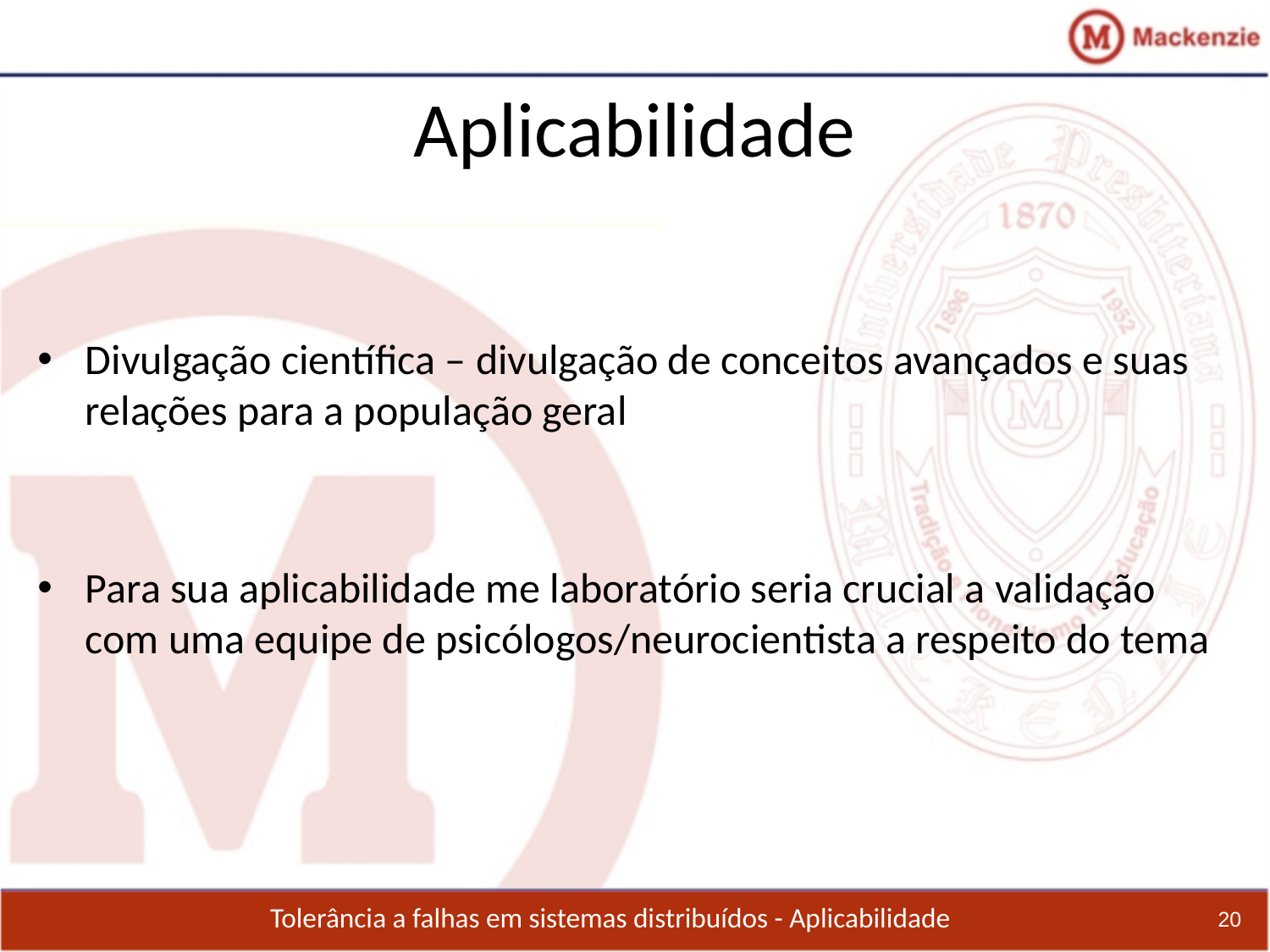

# Aplicabilidade

Divulgação científica – divulgação de conceitos avançados e suas relações para a população geral

Para sua aplicabilidade me laboratório seria crucial a validação com uma equipe de psicólogos/neurocientista a respeito do tema

Tolerância a falhas em sistemas distribuídos - Aplicabilidade
20